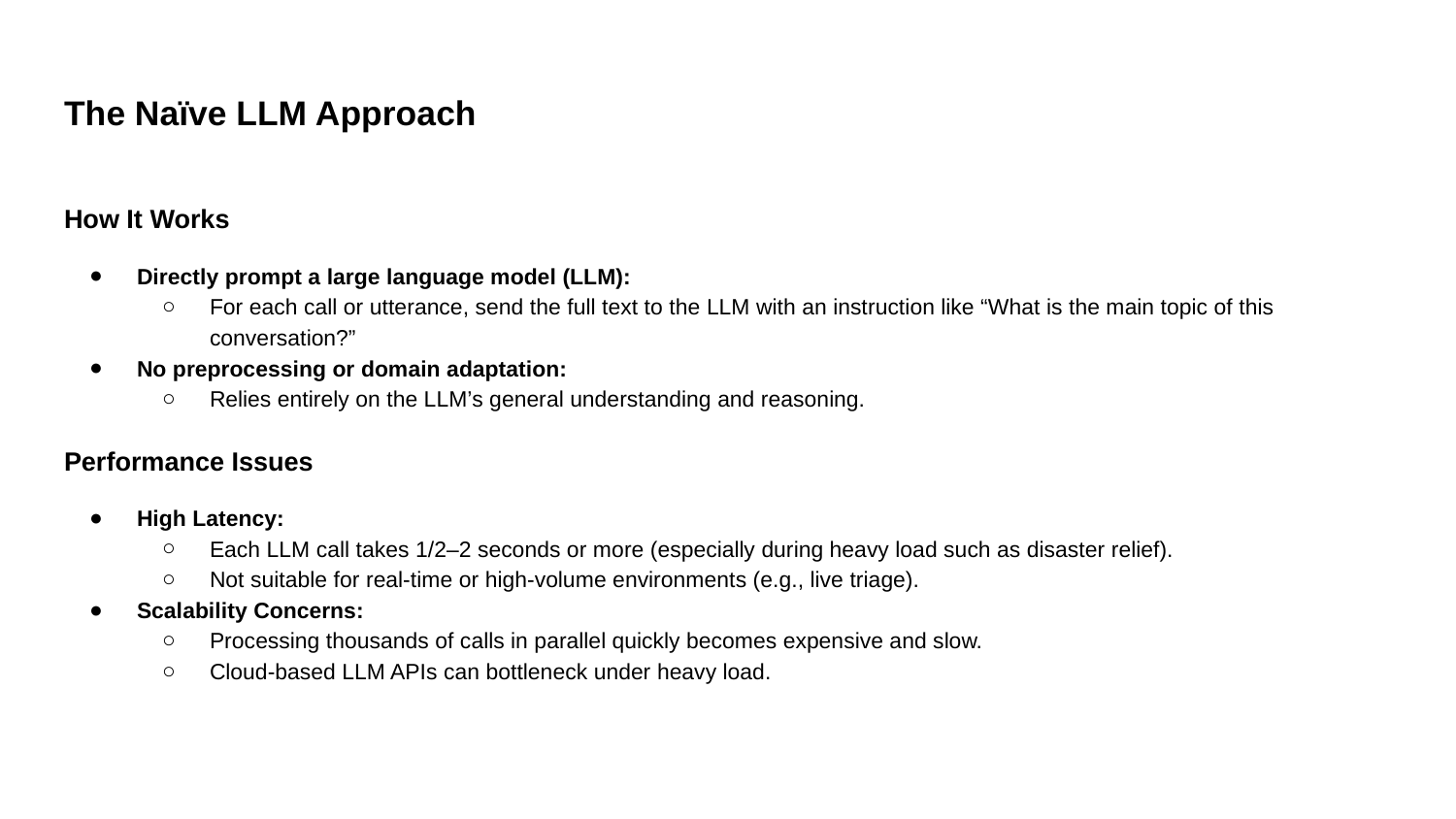

# The Naïve LLM Approach

How It Works
Directly prompt a large language model (LLM):
For each call or utterance, send the full text to the LLM with an instruction like “What is the main topic of this conversation?”
No preprocessing or domain adaptation:
Relies entirely on the LLM’s general understanding and reasoning.
Performance Issues
High Latency:
Each LLM call takes 1/2–2 seconds or more (especially during heavy load such as disaster relief).
Not suitable for real-time or high-volume environments (e.g., live triage).
Scalability Concerns:
Processing thousands of calls in parallel quickly becomes expensive and slow.
Cloud-based LLM APIs can bottleneck under heavy load.